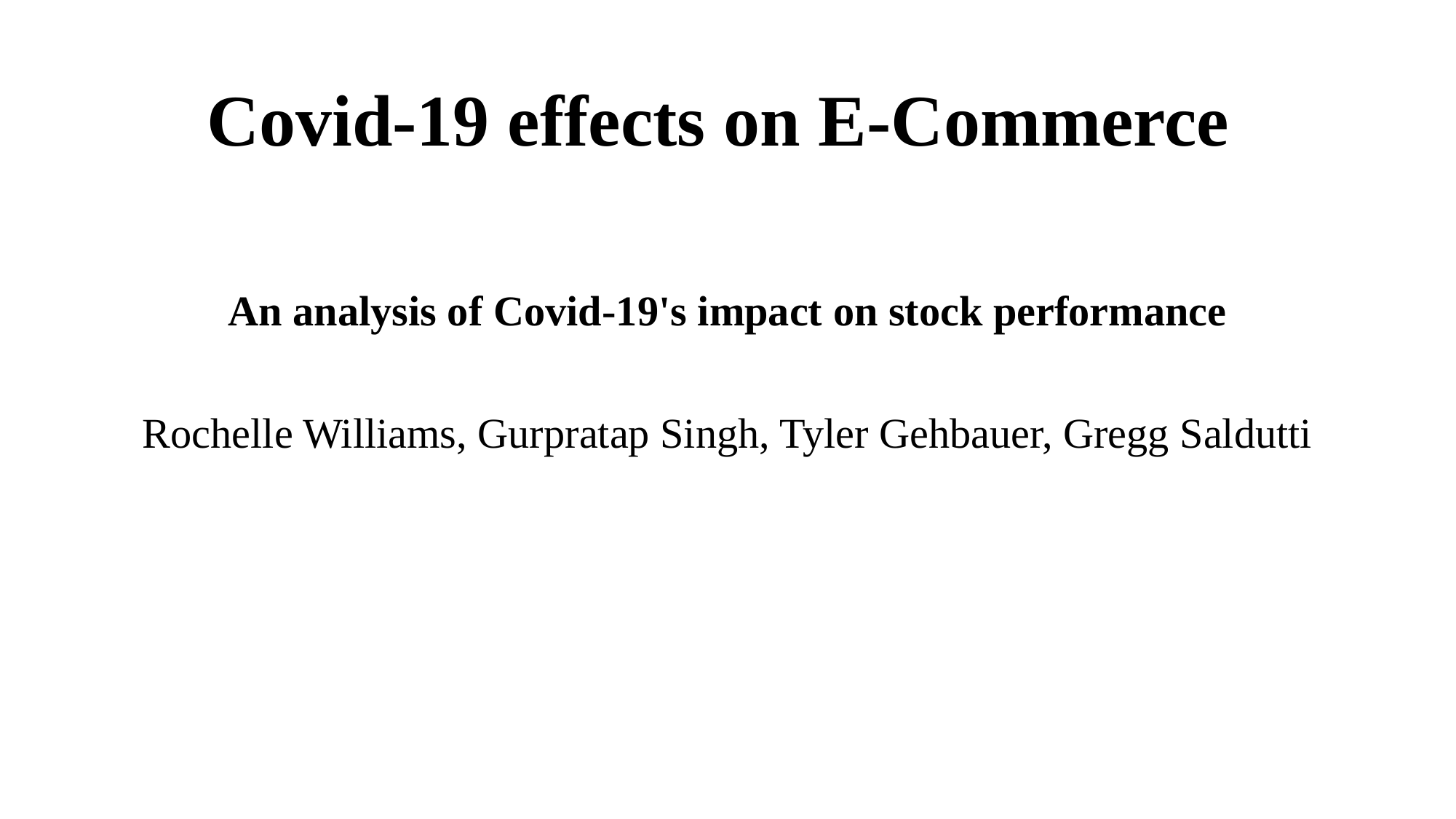

# Covid-19 effects on E-Commerce

An analysis of Covid-19's impact on stock performance

Rochelle Williams, Gurpratap Singh, Tyler Gehbauer, Gregg Saldutti